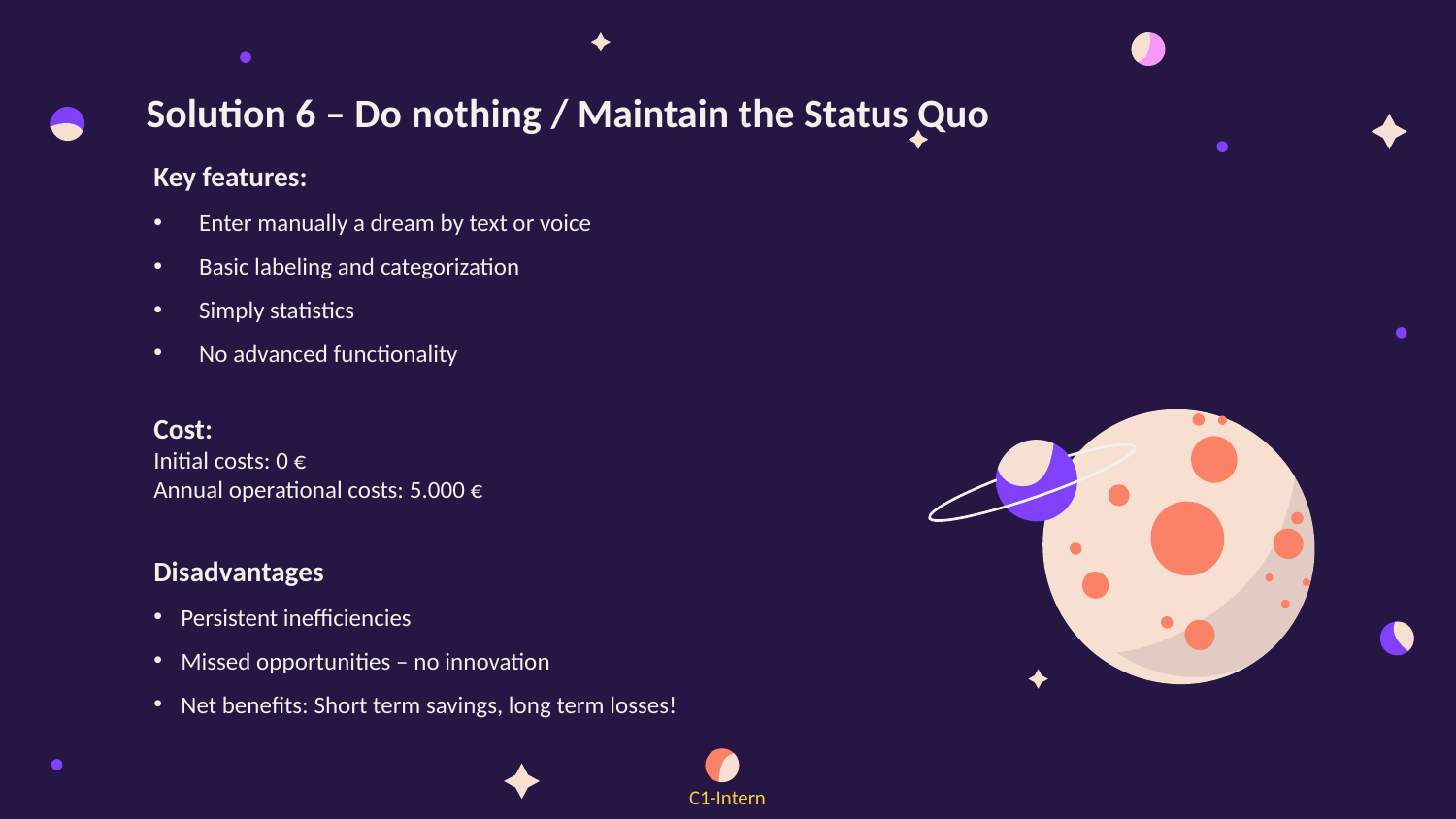

#
Solution 6 – Do nothing / Maintain the Status Quo

Key features:
Enter manually a dream by text or voice
Basic labeling and categorization
Simply statistics
No advanced functionality

Cost:
Initial costs: 0 €
Annual operational costs: 5.000 €

Disadvantages
Persistent inefficiencies
Missed opportunities – no innovation
Net benefits: Short term savings, long term losses!